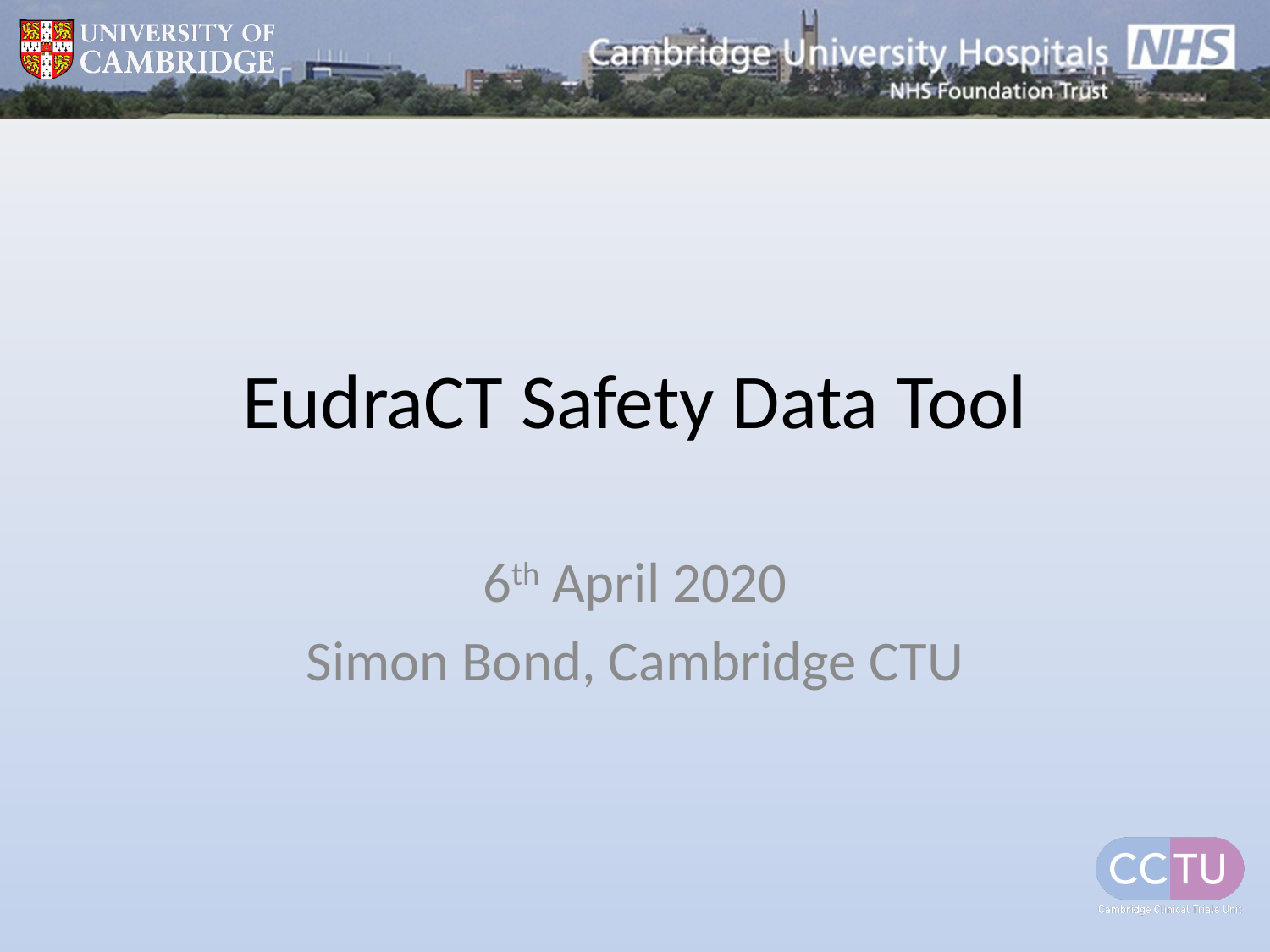

# EudraCT Safety Data Tool
6th April 2020
Simon Bond, Cambridge CTU